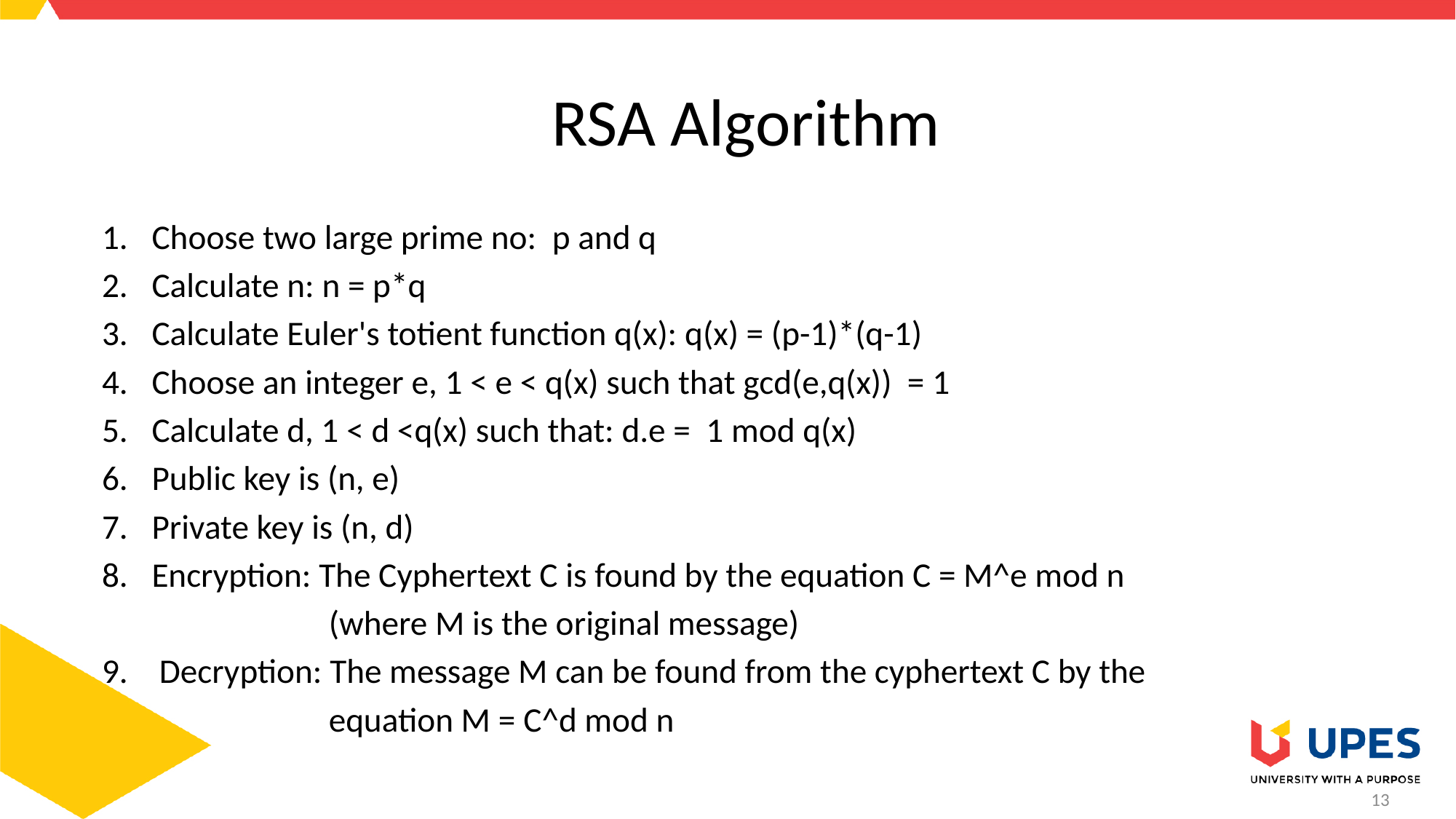

# RSA Algorithm
Choose two large prime no:  p and q
Calculate n: n = p*q
Calculate Euler's totient function q(x): q(x) = (p-1)*(q-1)
Choose an integer e, 1 < e < q(x) such that gcd(e,q(x))  = 1
Calculate d, 1 < d <q(x) such that: d.e =  1 mod q(x)
Public key is (n, e)
Private key is (n, d)
Encryption: The Cyphertext C is found by the equation C = M^e mod n
                             (where M is the original message)
9.    Decryption: The message M can be found from the cyphertext C by the
                             equation M = C^d mod n